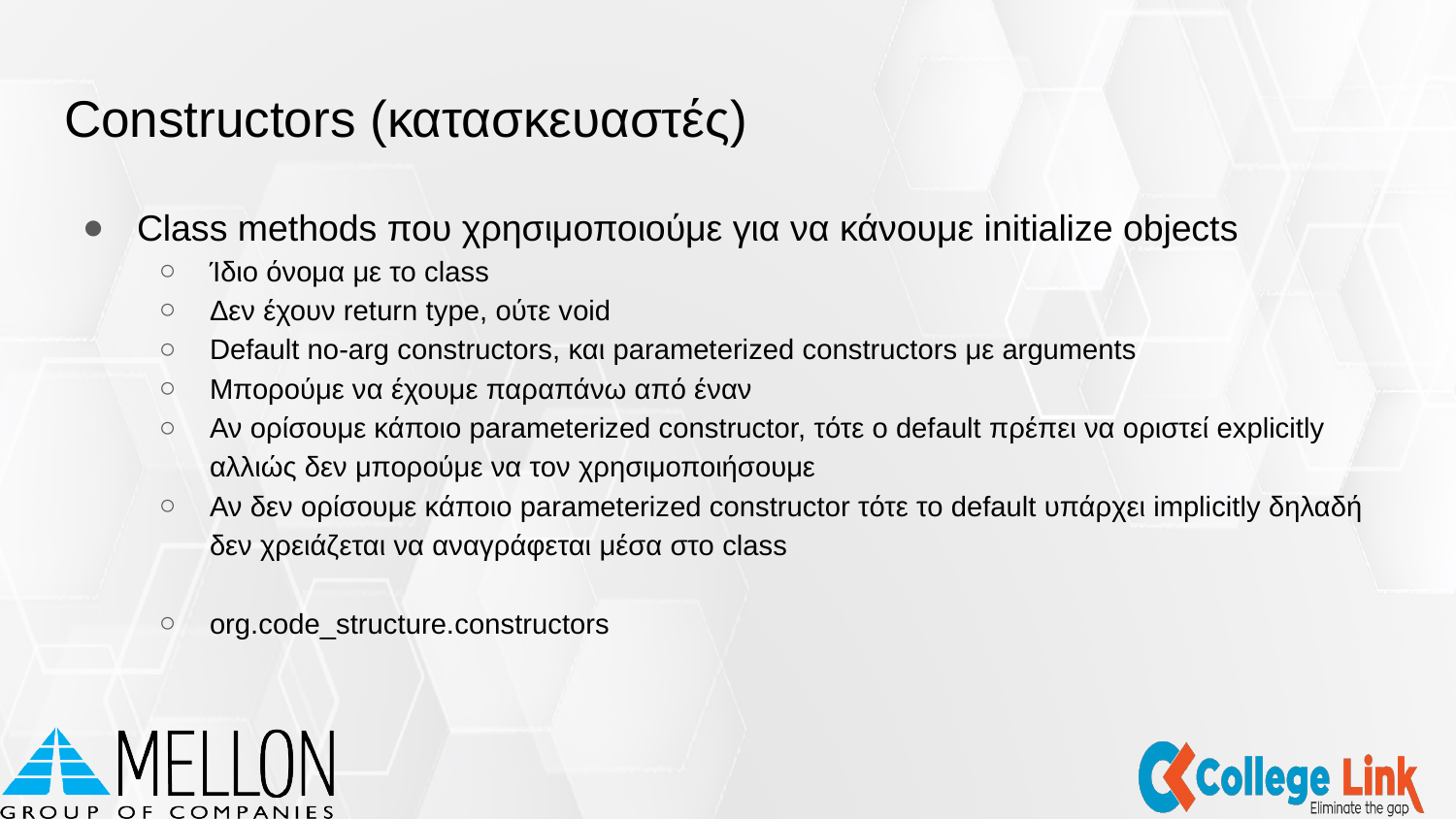

# Constructors (κατασκευαστές)
Class methods που χρησιμοποιούμε για να κάνουμε initialize objects
Ίδιο όνομα με το class
Δεν έχουν return type, ούτε void
Default no-arg constructors, και parameterized constructors με arguments
Μπορούμε να έχουμε παραπάνω από έναν
Αν ορίσουμε κάποιο parameterized constructor, τότε o default πρέπει να οριστεί explicitly αλλιώς δεν μπορούμε να τον χρησιμοποιήσουμε
Αν δεν ορίσουμε κάποιο parameterized constructor τότε το default υπάρχει implicitly δηλαδή δεν χρειάζεται να αναγράφεται μέσα στο class

org.code_structure.constructors